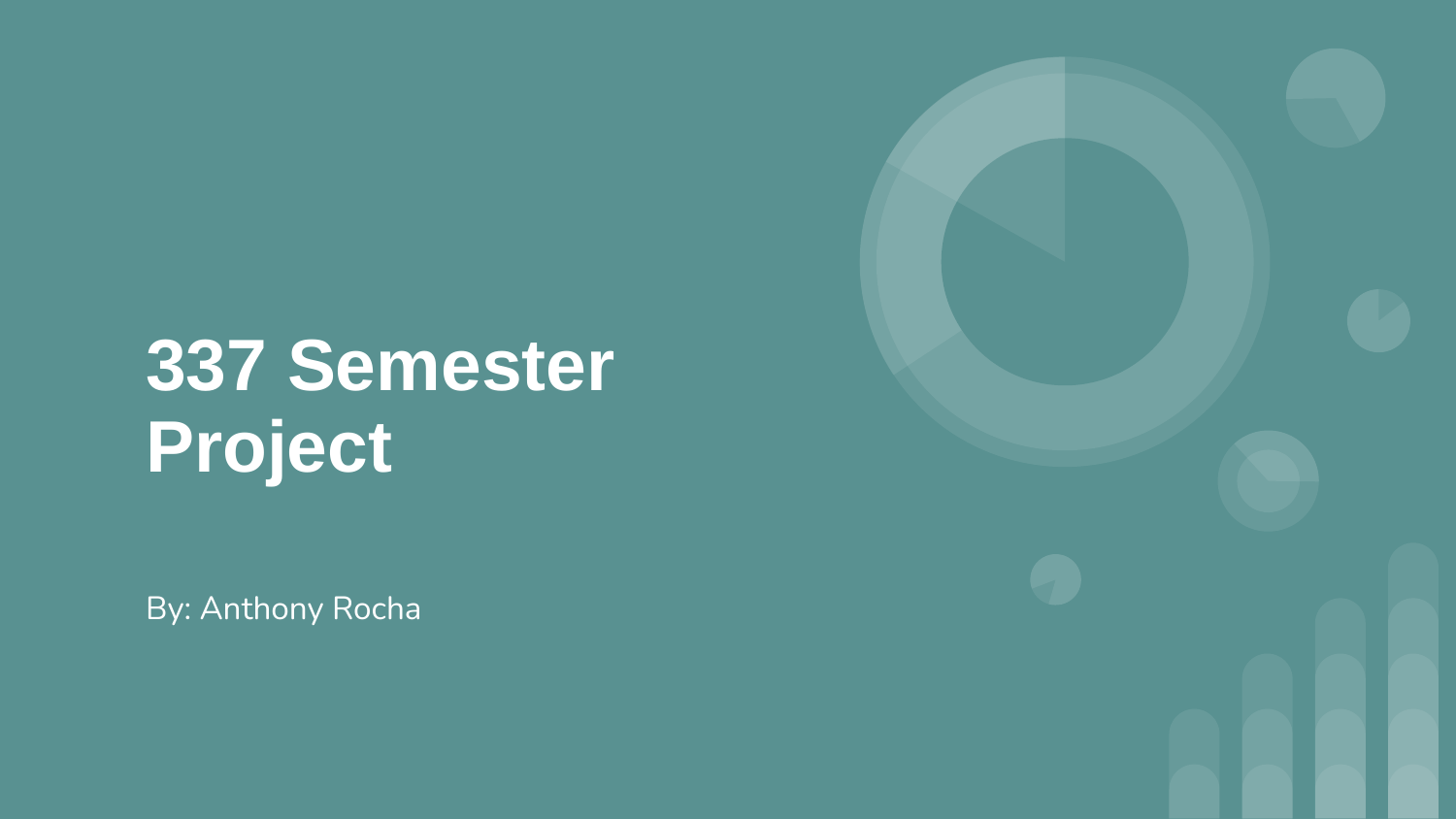

# 337 Semester Project
By: Anthony Rocha